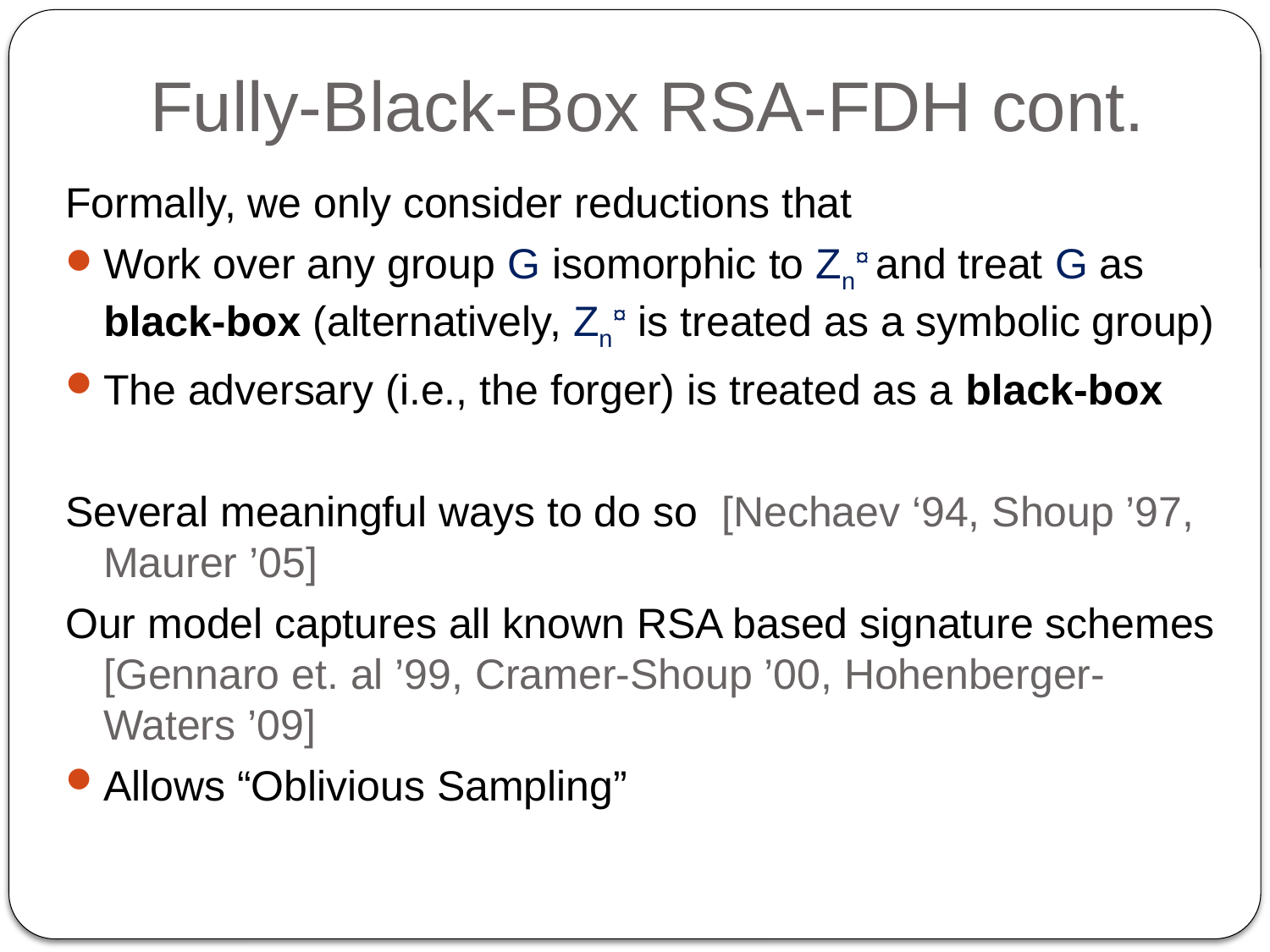

# Fully-Black-Box RSA-FDH cont.
Formally, we only consider reductions that
Work over any group G isomorphic to Zn¤ and treat G as black-box (alternatively, Zn¤ is treated as a symbolic group)
The adversary (i.e., the forger) is treated as a black-box

Several meaningful ways to do so  [Nechaev ‘94, Shoup ’97, Maurer ’05]
Our model captures all known RSA based signature schemes
[Gennaro et. al ’99, Cramer-Shoup ’00, Hohenberger-Waters ’09]
Allows “Oblivious Sampling”